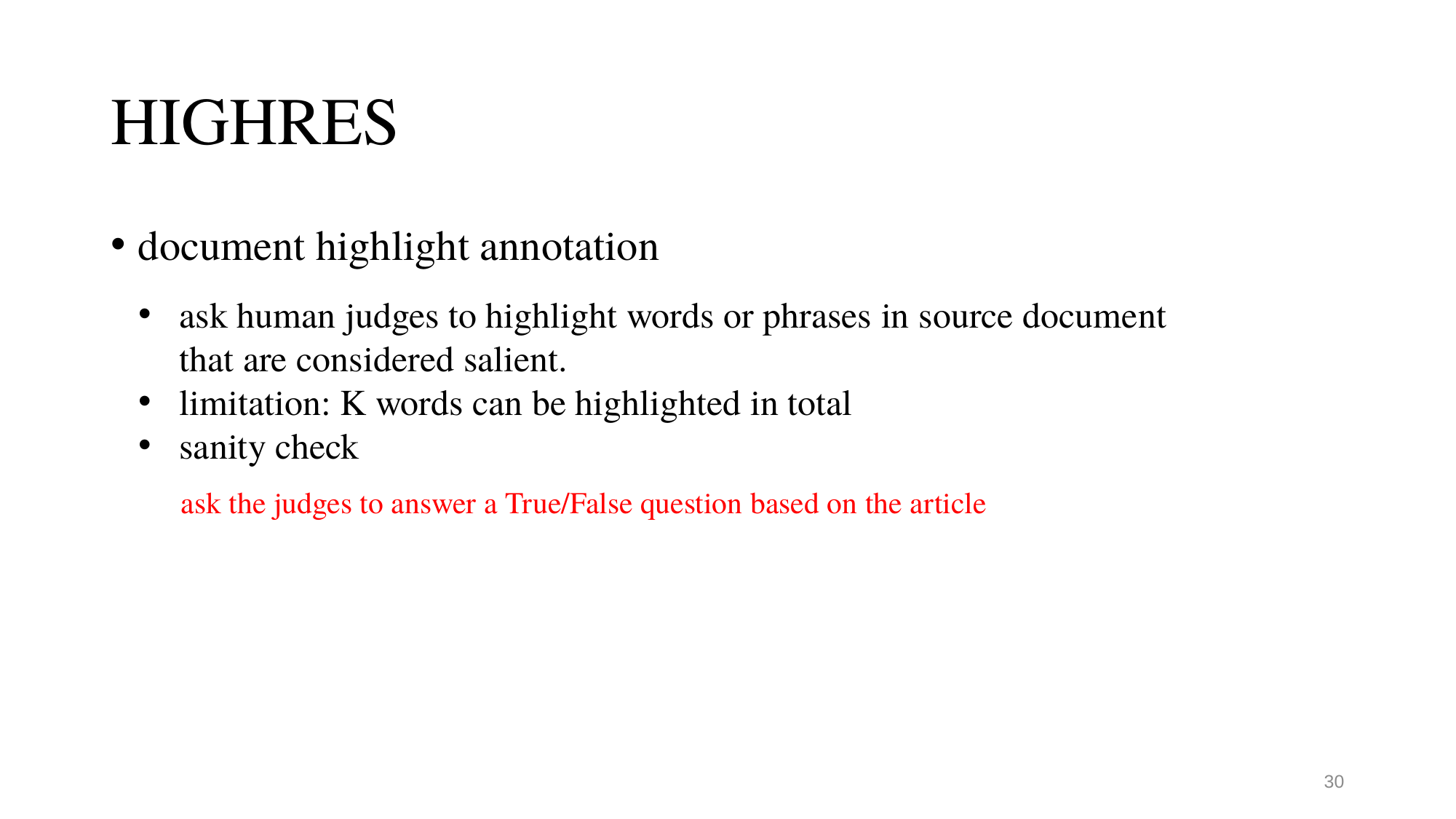

# HIGHRES
document highlight annotation

ask human judges to highlight words or phrases in source document that are considered salient.
limitation: K words can be highlighted in total
sanity check

ask the judges to answer a True/False question based on the article
30